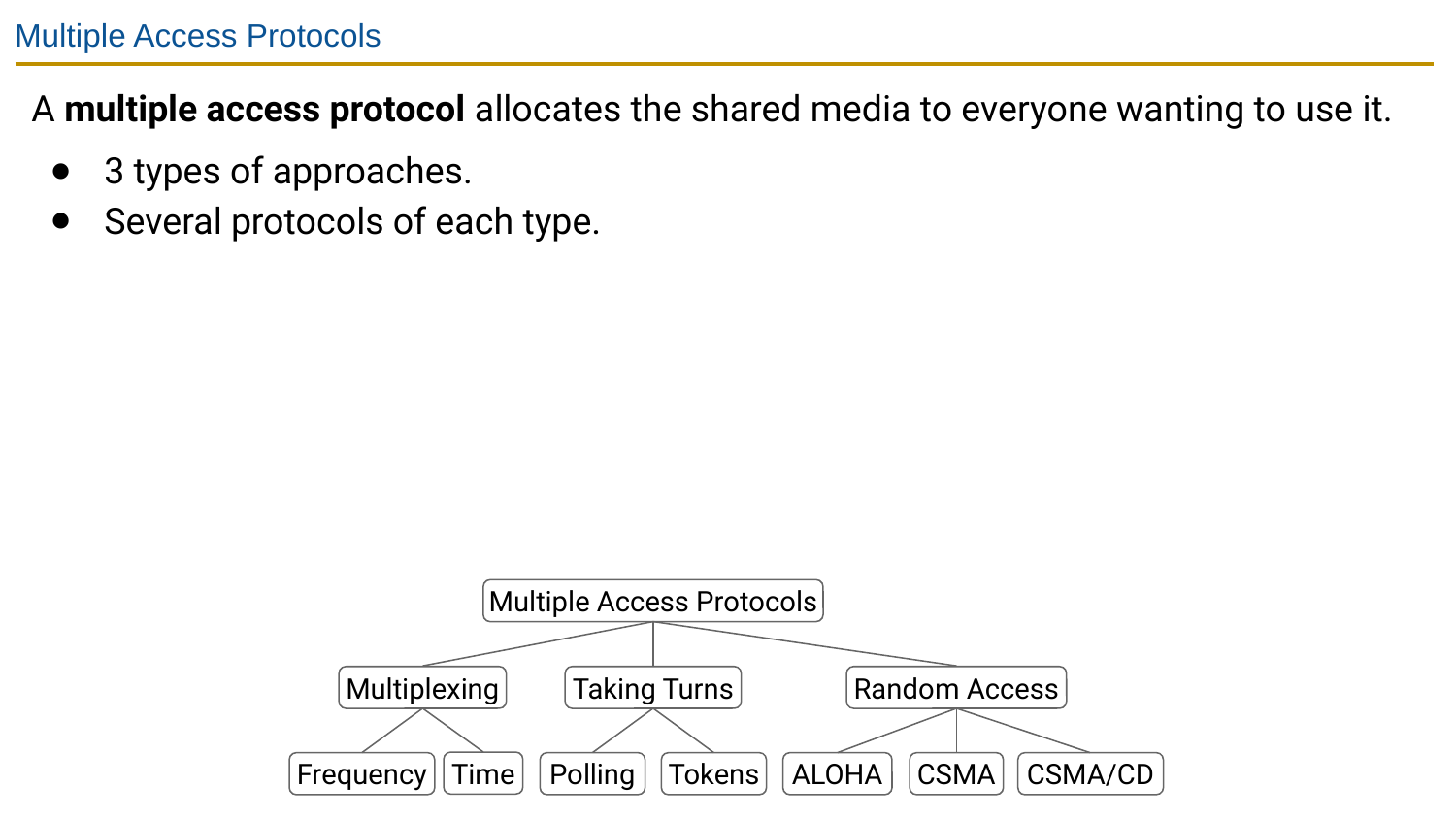

# Multiple Access Protocols
A multiple access protocol allocates the shared media to everyone wanting to use it.
3 types of approaches.
Several protocols of each type.
Multiple Access Protocols
Multiplexing
Taking Turns
Random Access
Time
Frequency
Polling
Tokens
ALOHA
CSMA
CSMA/CD